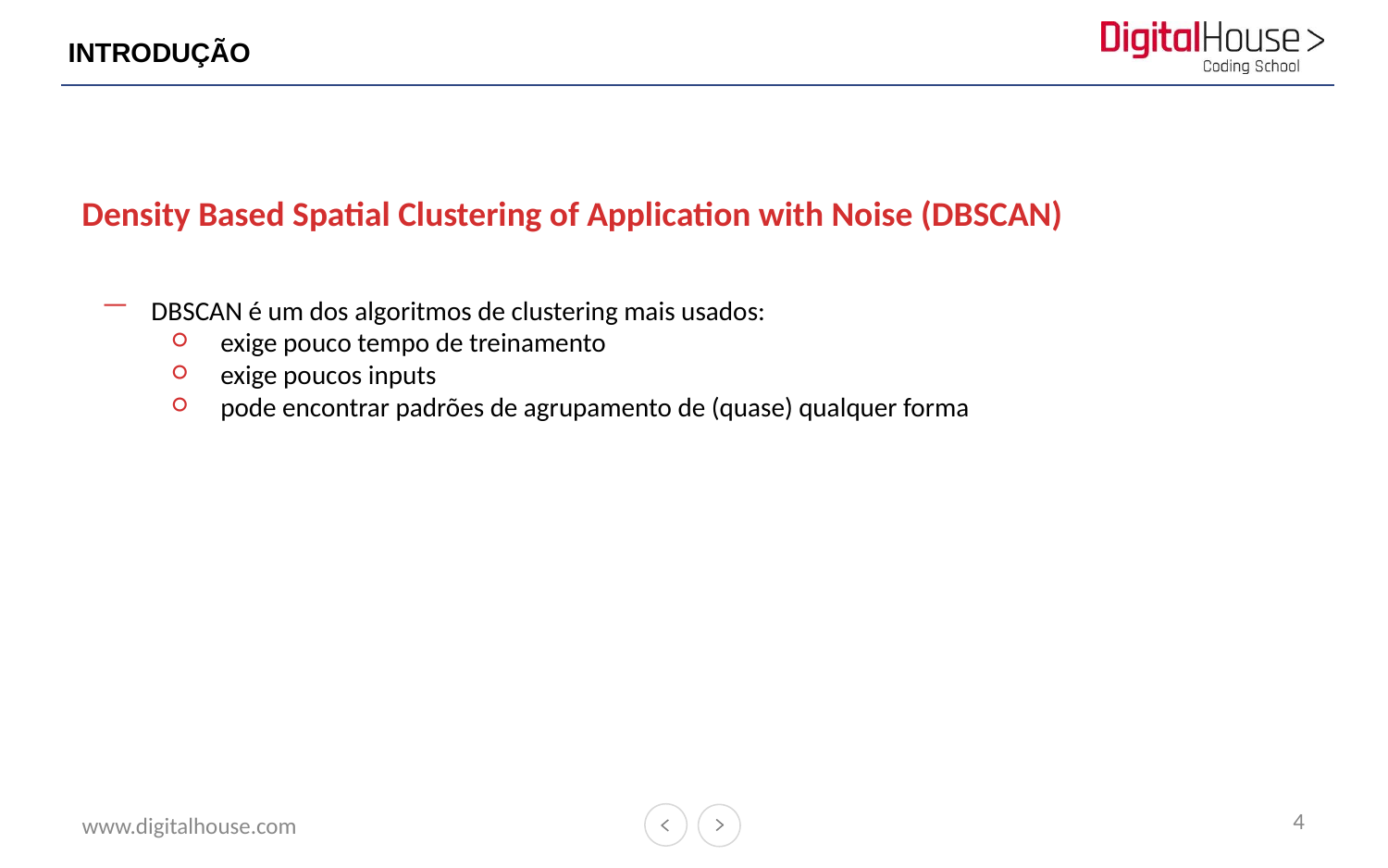

# INTRODUÇÃO
Density Based Spatial Clustering of Application with Noise (DBSCAN)

DBSCAN é um dos algoritmos de clustering mais usados:
exige pouco tempo de treinamento
exige poucos inputs
pode encontrar padrões de agrupamento de (quase) qualquer forma

4